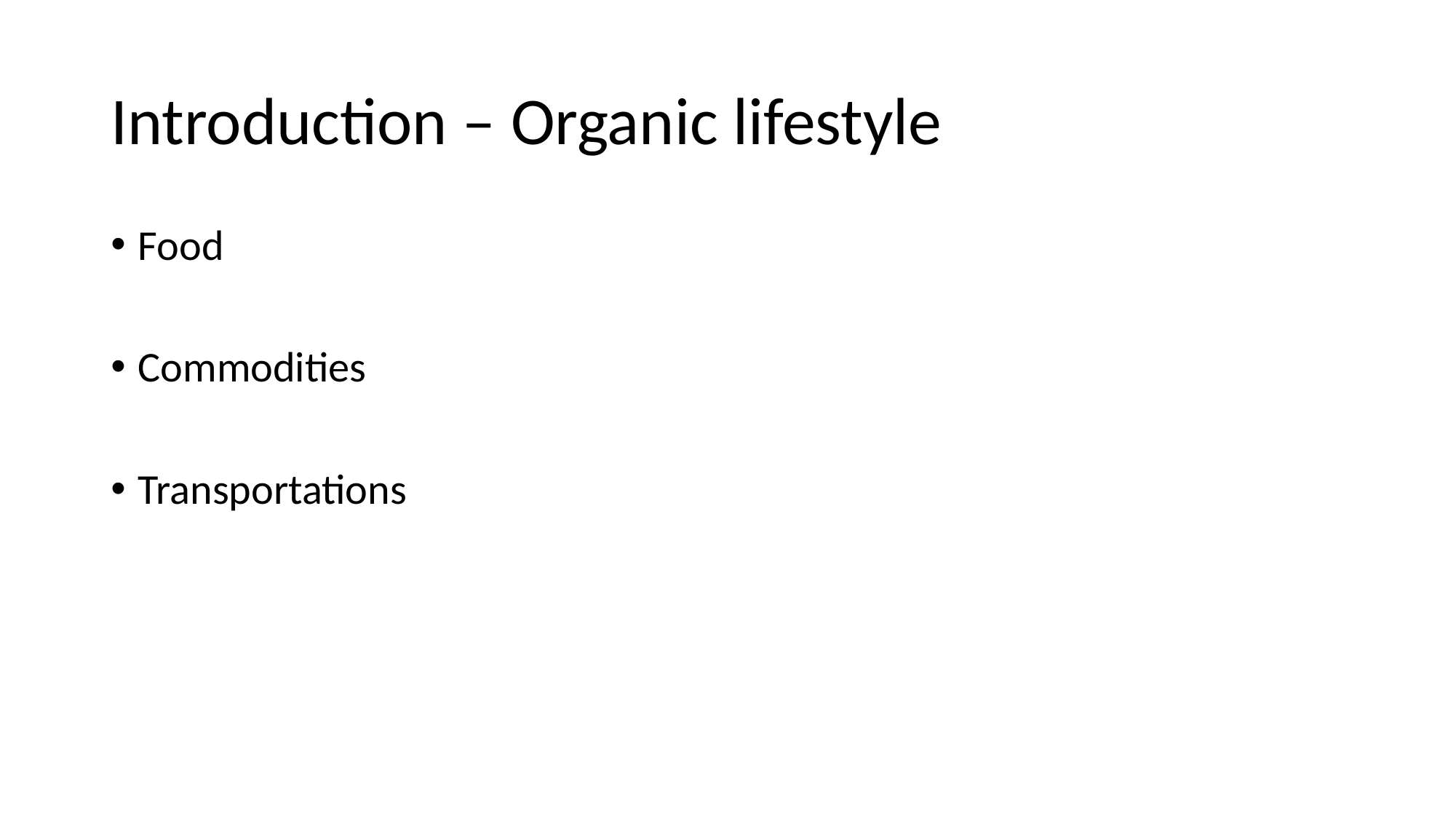

# Introduction – Organic lifestyle
Food

Commodities

Transportations